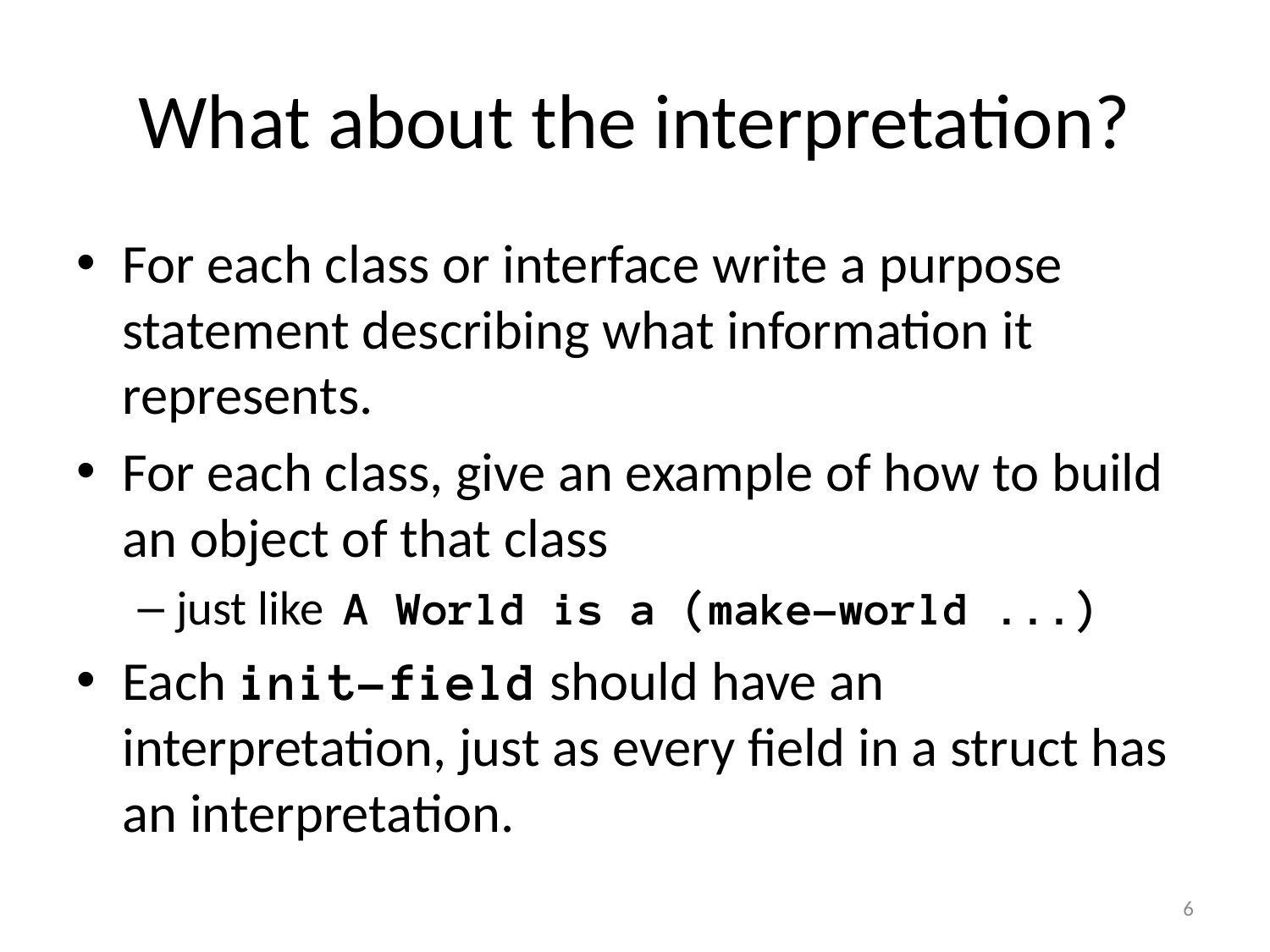

# What about the interpretation?
For each class or interface write a purpose statement describing what information it represents.
For each class, give an example of how to build an object of that class
just like  A World is a (make–world ...)
Each init-field should have an interpretation, just as every field in a struct has an interpretation.

6